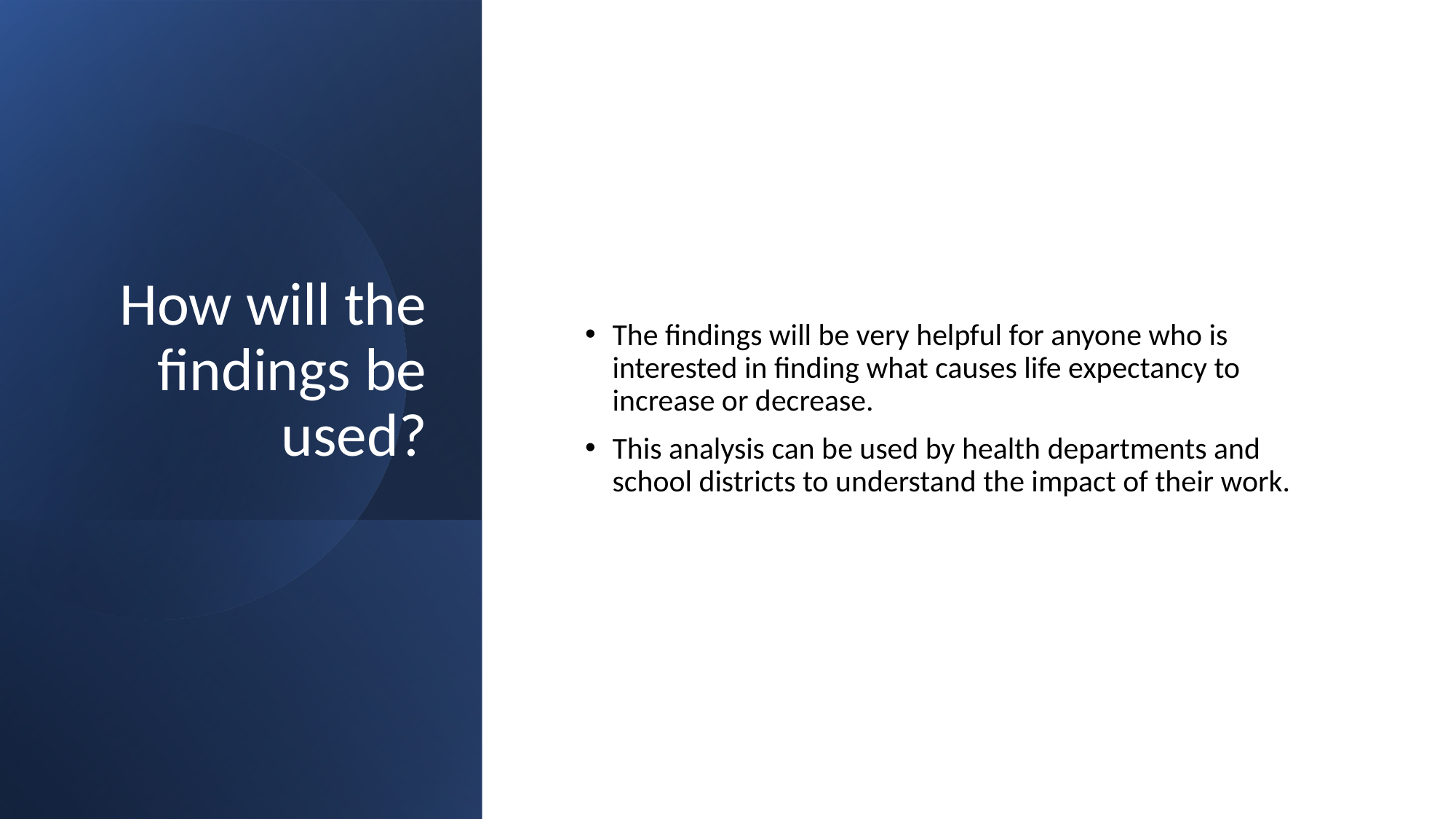

# How will the findings be used?
The findings will be very helpful for anyone who is interested in finding what causes life expectancy to increase or decrease.
This analysis can be used by health departments and school districts to understand the impact of their work.